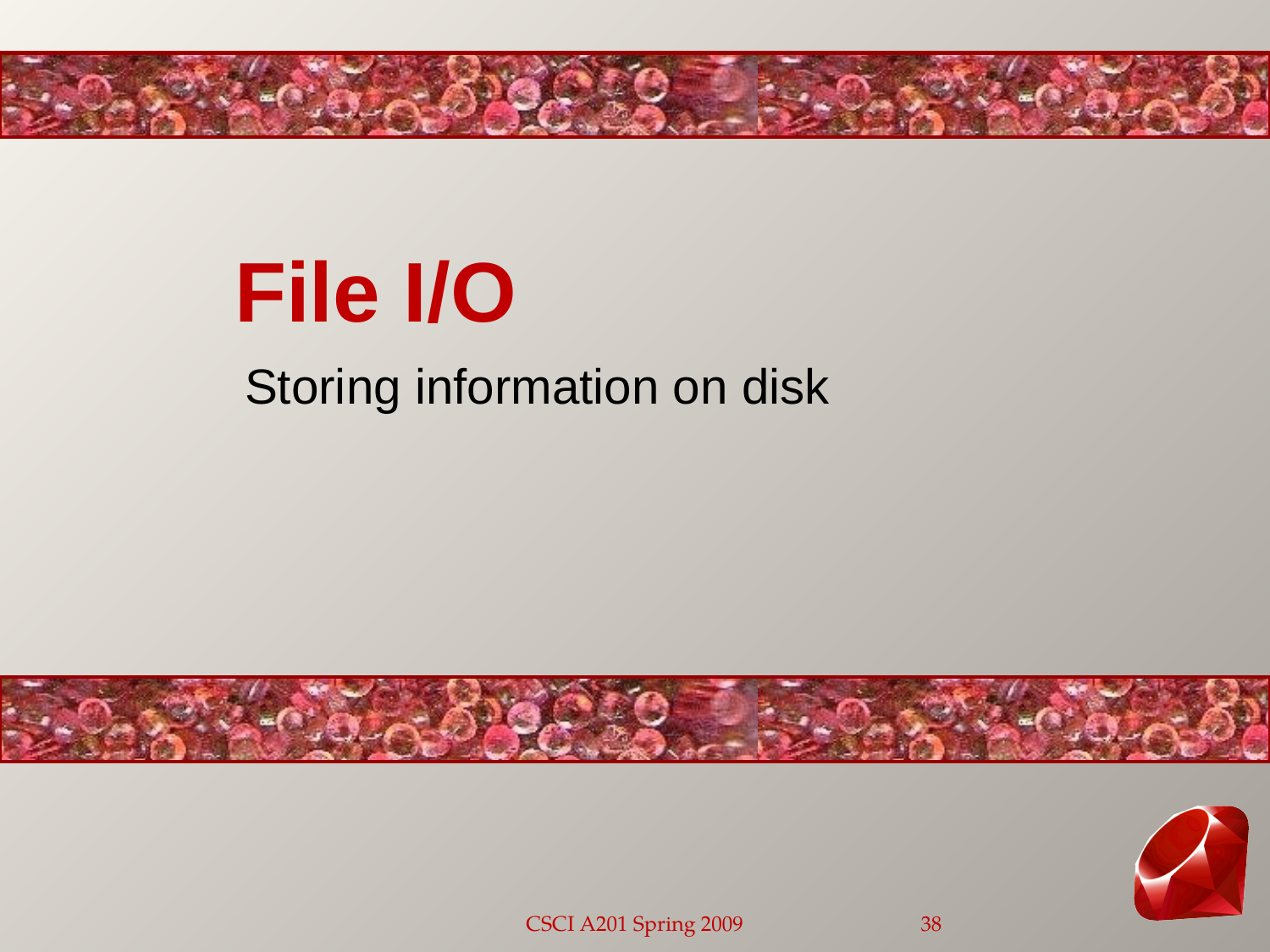

# File I/O
Storing information on disk

CSCI A201 Spring 2009
38